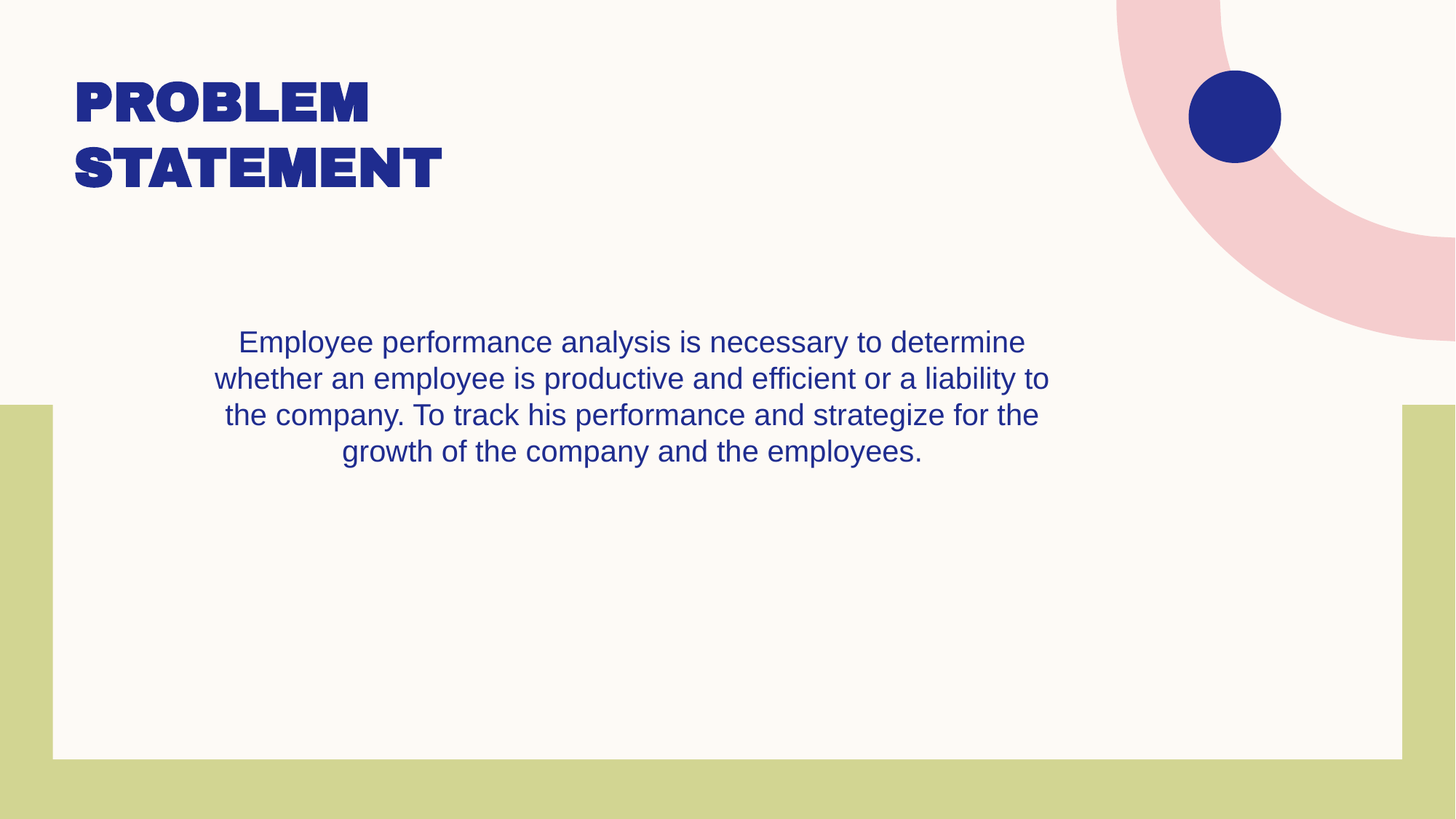

# PROBLEM STATEMENT
Employee performance analysis is necessary to determine whether an employee is productive and efficient or a liability to the company. To track his performance and strategize for the growth of the company and the employees.